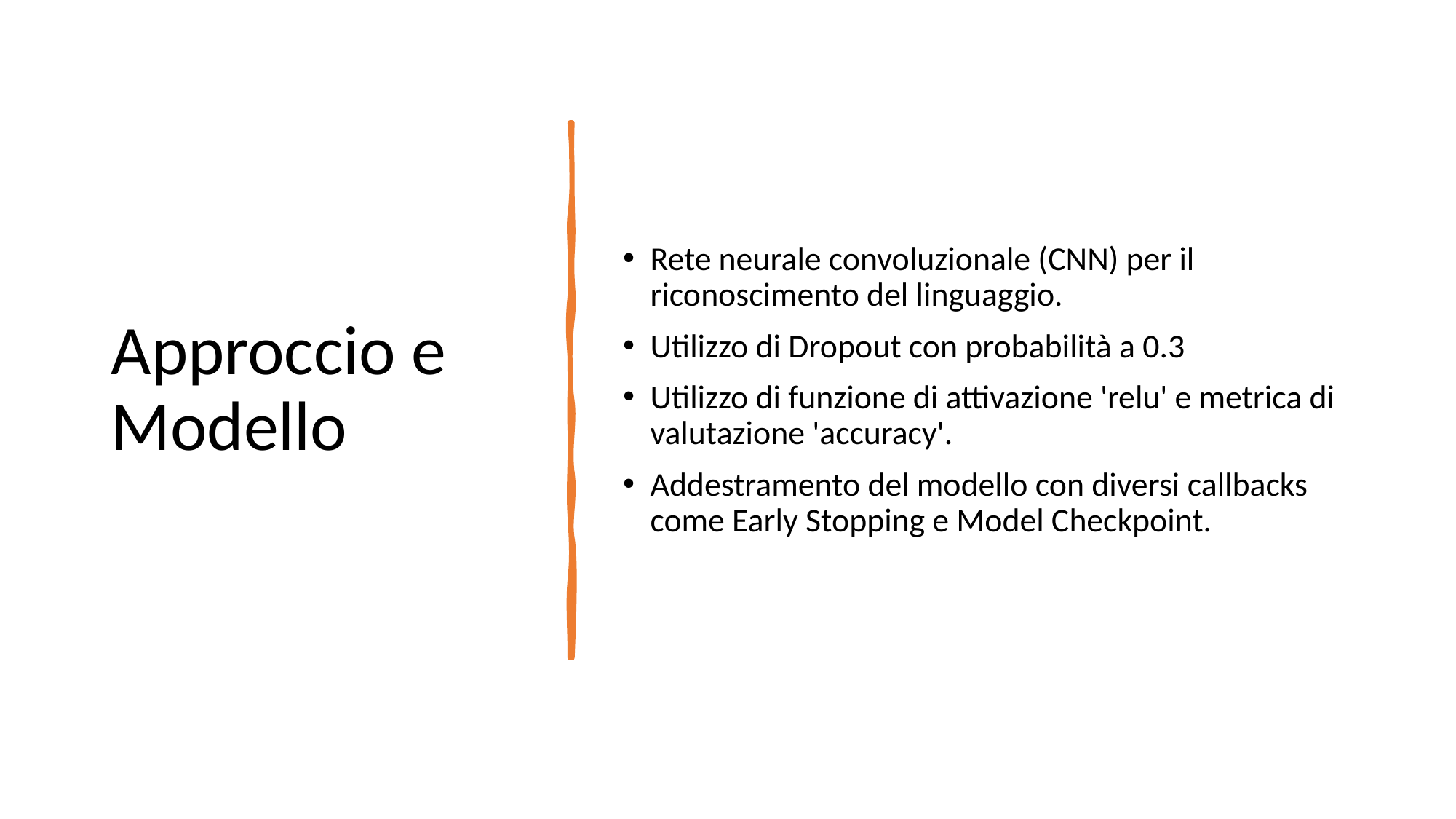

# Approccio e Modello
Rete neurale convoluzionale (CNN) per il riconoscimento del linguaggio.
Utilizzo di Dropout con probabilità a 0.3
Utilizzo di funzione di attivazione 'relu' e metrica di valutazione 'accuracy'.
Addestramento del modello con diversi callbacks come Early Stopping e Model Checkpoint.